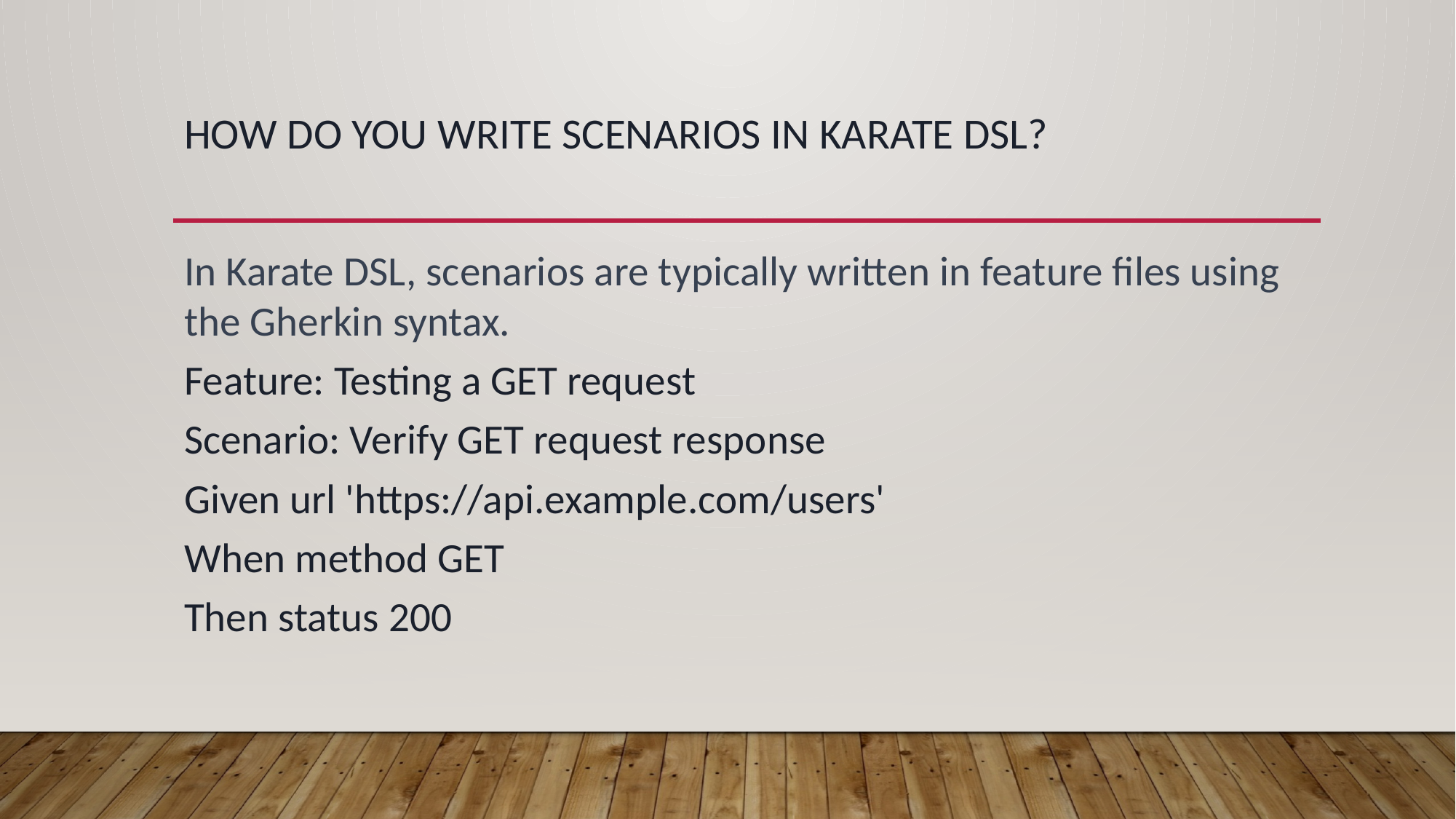

# How do you write scenarios in Karate DSL?
In Karate DSL, scenarios are typically written in feature files using the Gherkin syntax.
Feature: Testing a GET request
Scenario: Verify GET request response
Given url 'https://api.example.com/users'
When method GET
Then status 200